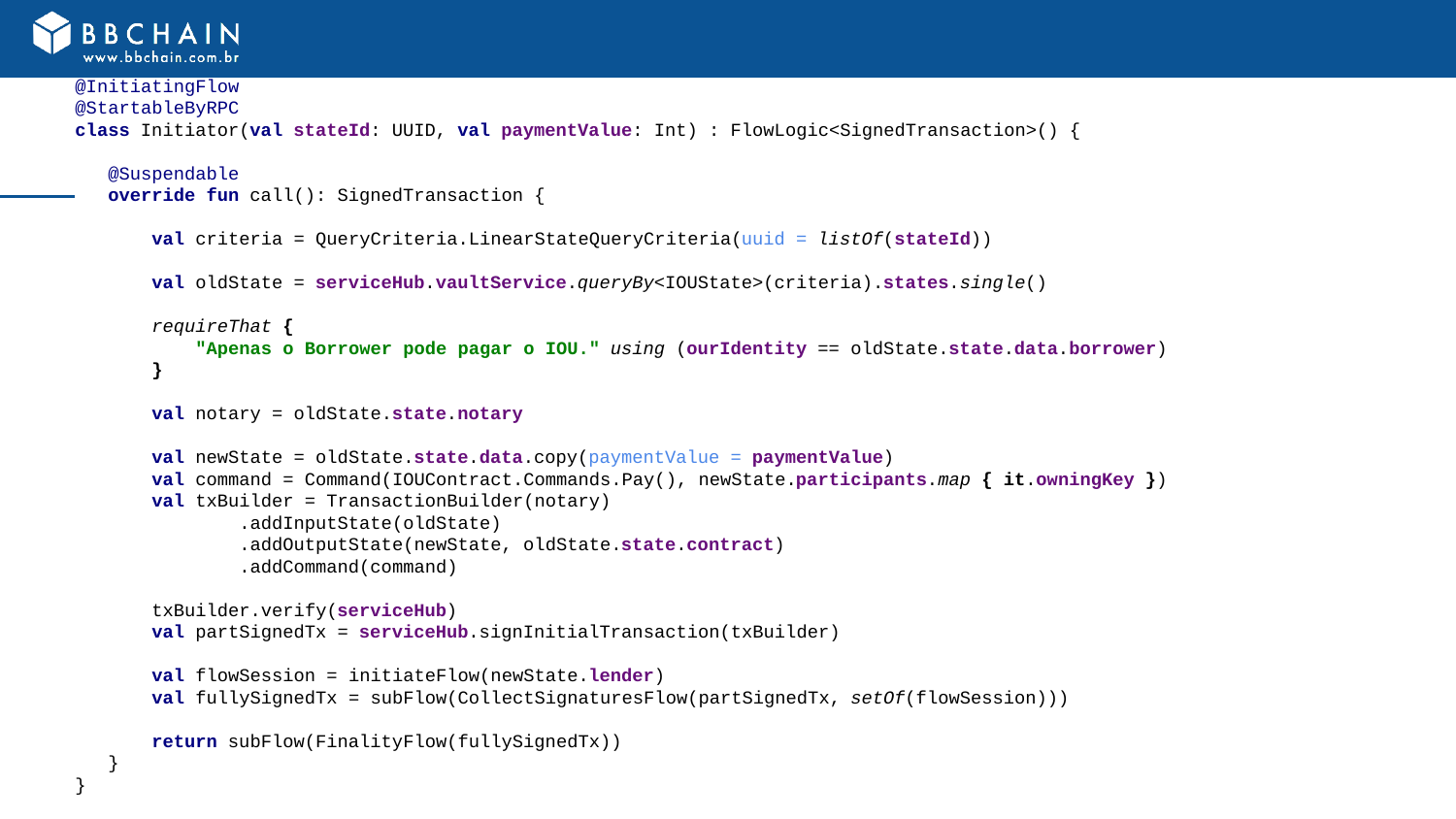

@InitiatingFlow
@StartableByRPC
class Initiator(val stateId: UUID, val paymentValue: Int) : FlowLogic<SignedTransaction>() {

   @Suspendable
   override fun call(): SignedTransaction {

       val criteria = QueryCriteria.LinearStateQueryCriteria(uuid = listOf(stateId))

       val oldState = serviceHub.vaultService.queryBy<IOUState>(criteria).states.single()

       requireThat {
           "Apenas o Borrower pode pagar o IOU." using (ourIdentity == oldState.state.data.borrower)
       }

       val notary = oldState.state.notary

       val newState = oldState.state.data.copy(paymentValue = paymentValue)
       val command = Command(IOUContract.Commands.Pay(), newState.participants.map { it.owningKey })
       val txBuilder = TransactionBuilder(notary)
               .addInputState(oldState)
               .addOutputState(newState, oldState.state.contract)
               .addCommand(command)

       txBuilder.verify(serviceHub)
       val partSignedTx = serviceHub.signInitialTransaction(txBuilder)

       val flowSession = initiateFlow(newState.lender)
       val fullySignedTx = subFlow(CollectSignaturesFlow(partSignedTx, setOf(flowSession)))

       return subFlow(FinalityFlow(fullySignedTx))
   }
}